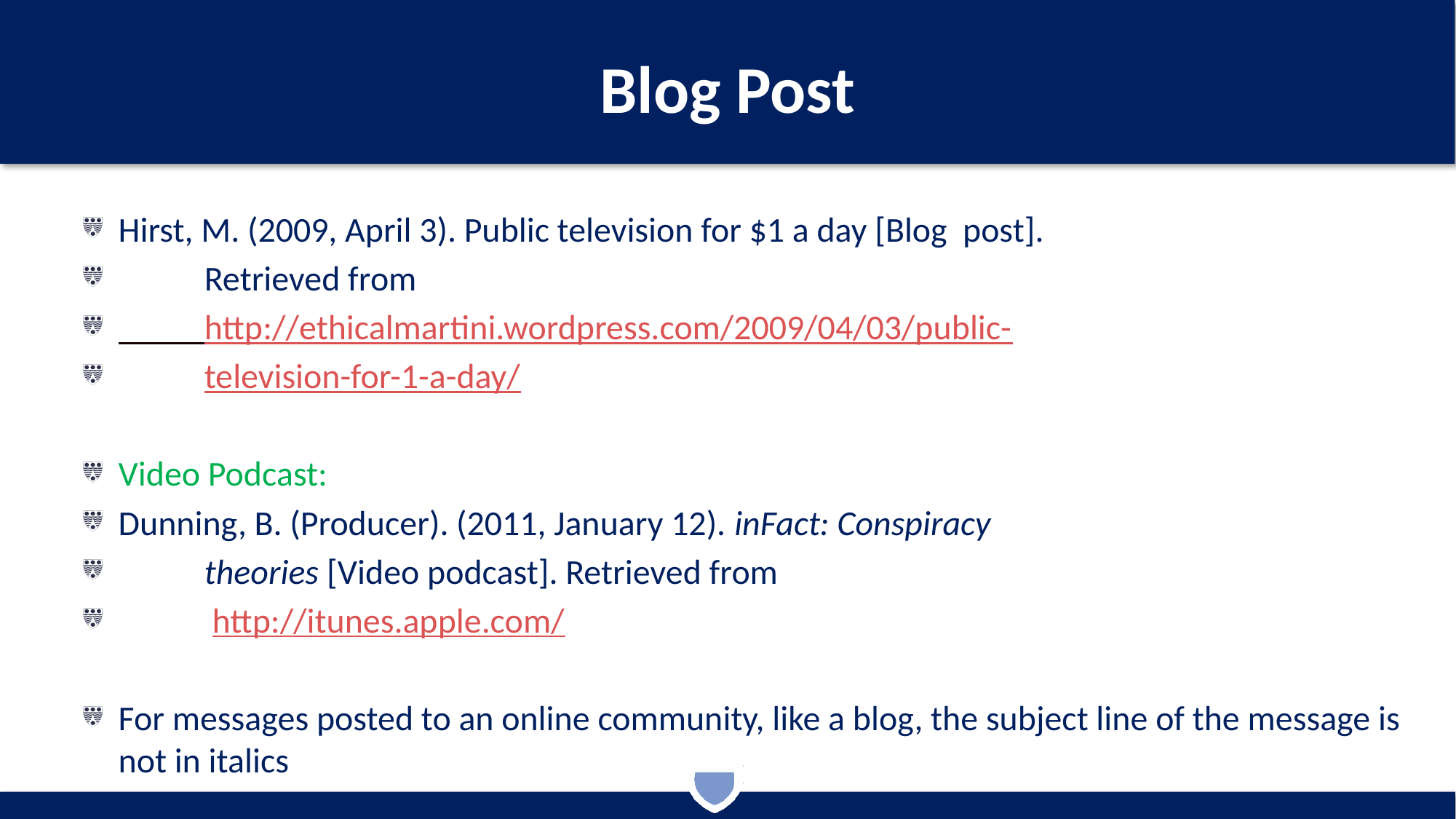

# Blog Post
Hirst, M. (2009, April 3). Public television for $1 a day [Blog  post].
           Retrieved from
           http://ethicalmartini.wordpress.com/2009/04/03/public-
           television-for-1-a-day/

Video Podcast:
Dunning, B. (Producer). (2011, January 12). inFact: Conspiracy
           theories [Video podcast]. Retrieved from
            http://itunes.apple.com/

For messages posted to an online community, like a blog, the subject line of the message is not in italics